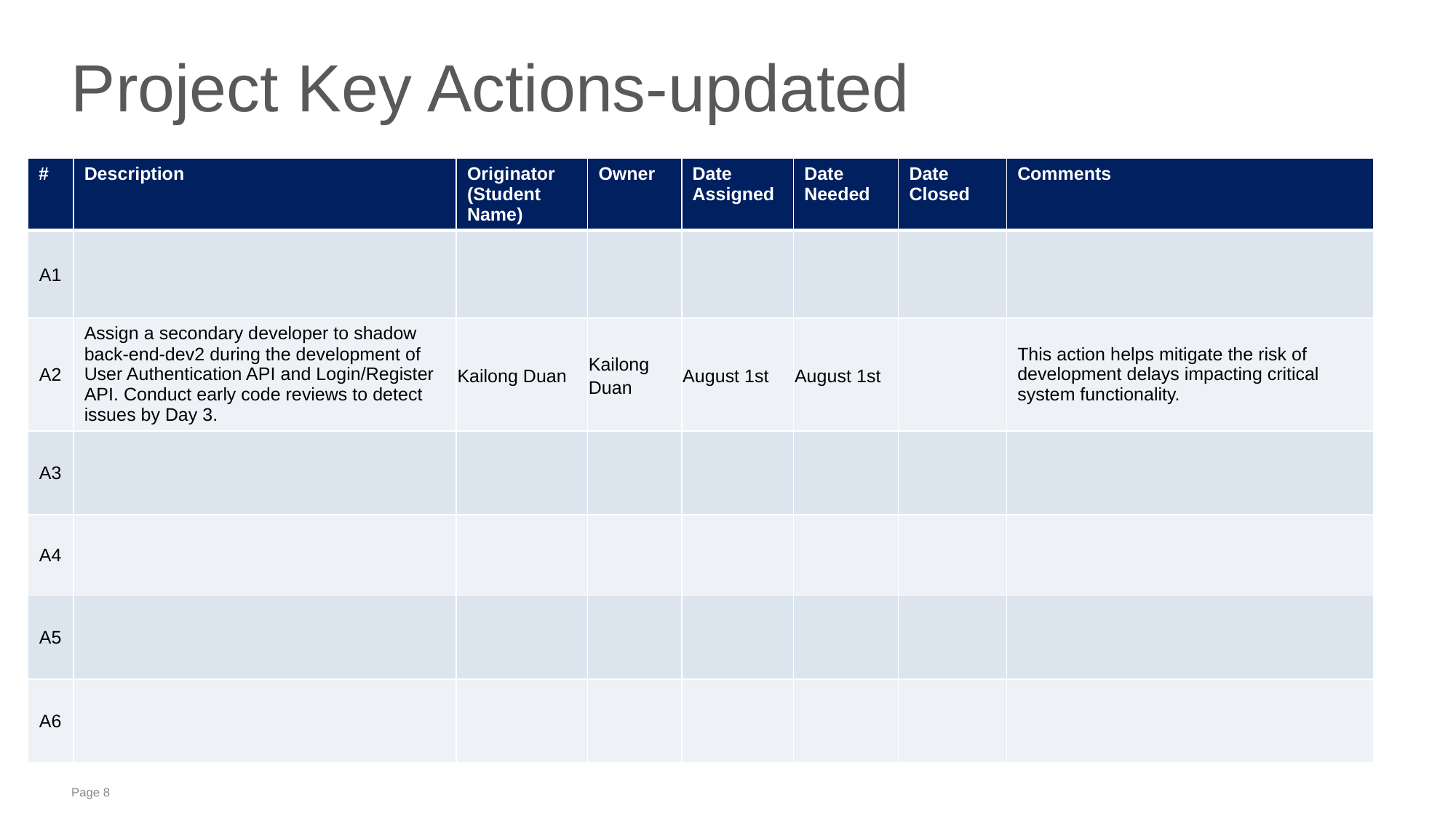

# Project Key Actions-updated
| # | Description | Originator (Student Name) | Owner | Date Assigned | Date Needed | Date Closed | Comments |
| --- | --- | --- | --- | --- | --- | --- | --- |
| A1 |  |  |  |  |  |  |  |
| A2 | Assign a secondary developer to shadow back-end-dev2 during the development of User Authentication API and Login/Register API. Conduct early code reviews to detect issues by Day 3. | Kailong Duan | Kailong Duan | August 1st | August 1st |  | This action helps mitigate the risk of development delays impacting critical system functionality. |
| A3 |  |  |  |  |  |  |  |
| A4 |  |  |  |  |  |  |  |
| A5 |  |  |  |  |  |  |  |
| A6 |  |  |  |  |  |  |  |